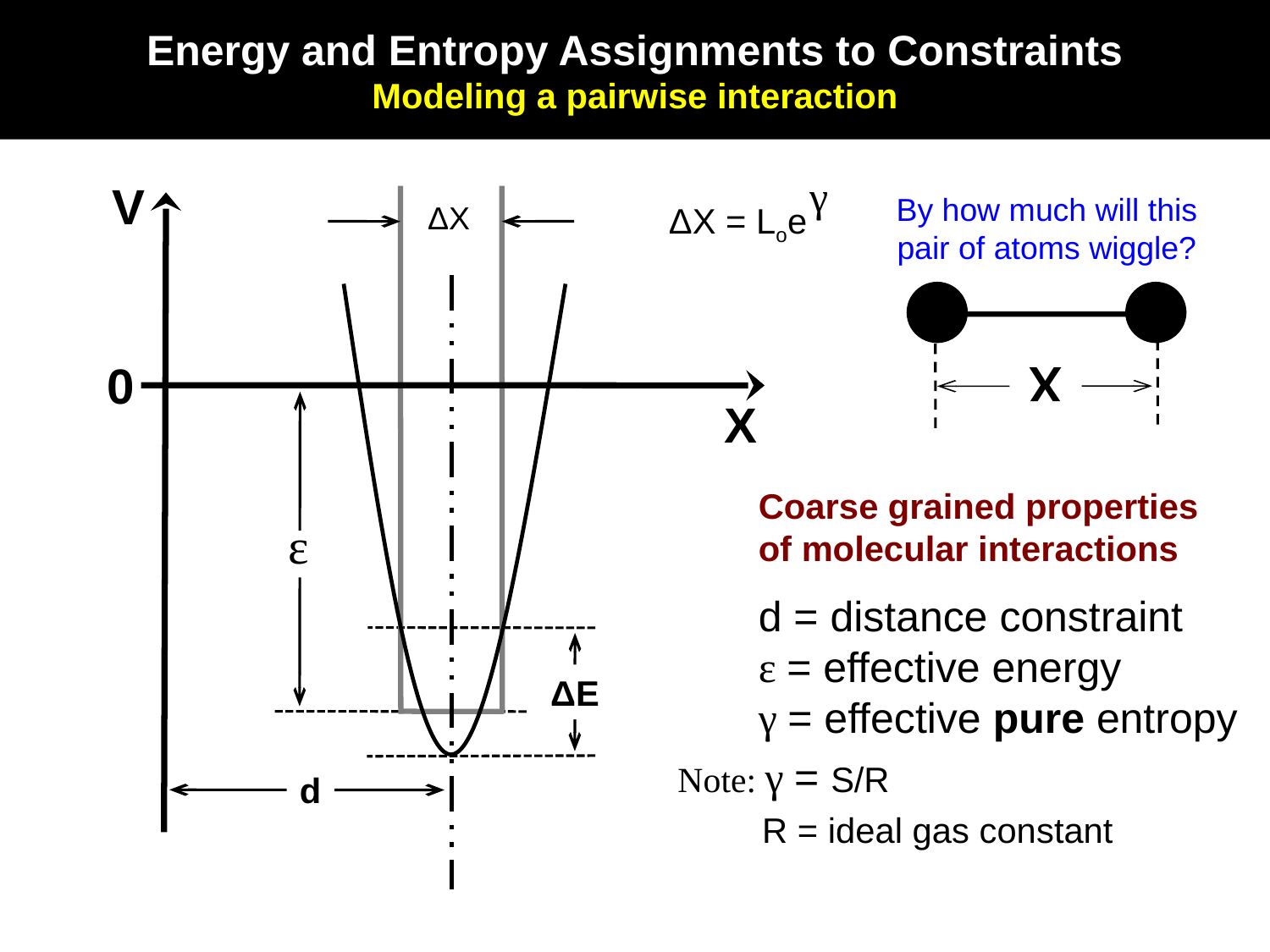

Energy and Entropy Assignments to Constraints
Modeling a pairwise interaction
γ
ΔX
ΔX = Loe
V
0
X
d

By how much will this pair of atoms wiggle?

X
ε

Coarse grained properties  of molecular interactions
d = distance constraint
ε = effective energy
γ = effective pure entropy

Note: γ = S/R
        R = ideal gas constant
ΔE